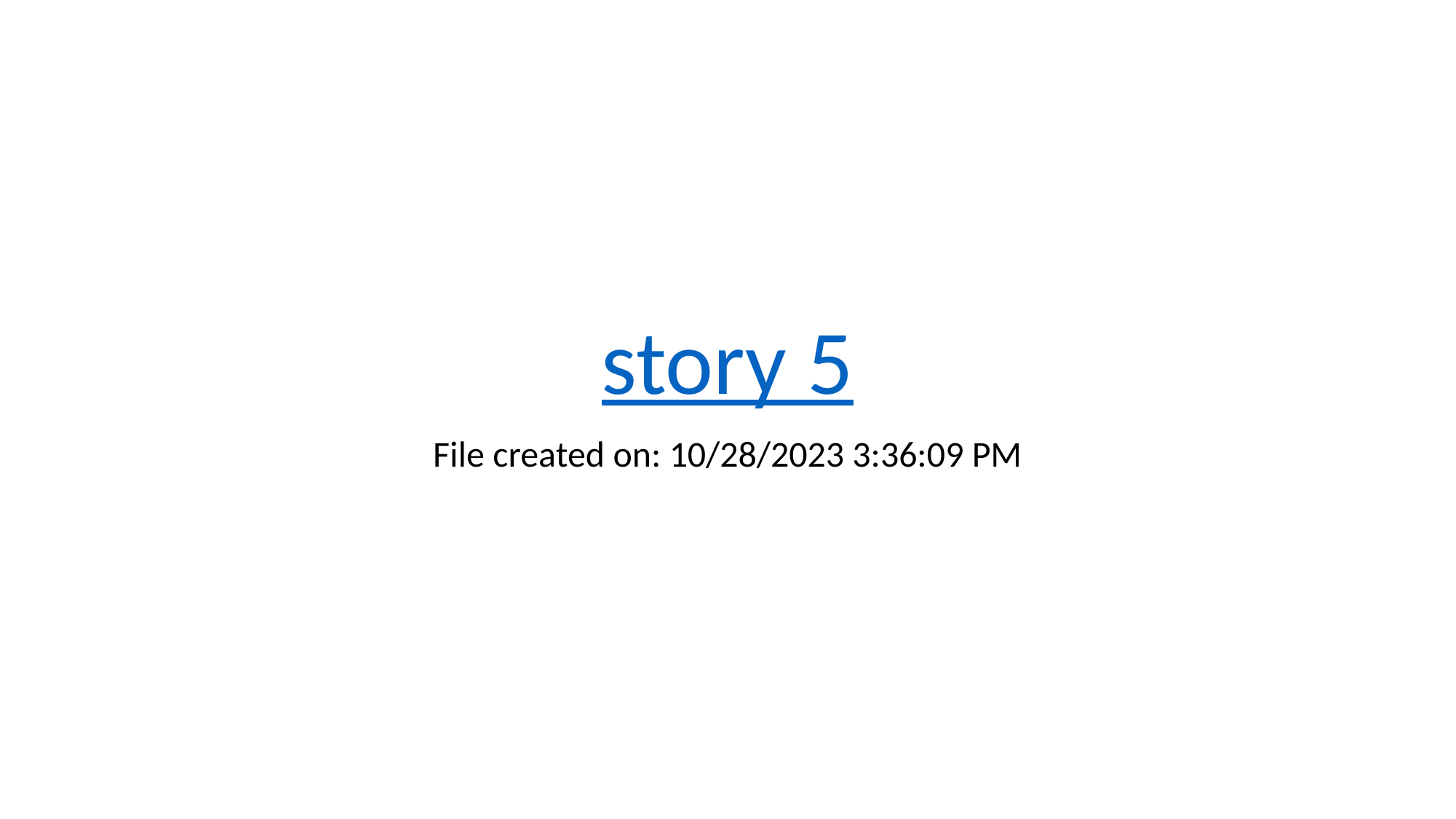

# story 5
File created on: 10/28/2023 3:36:09 PM